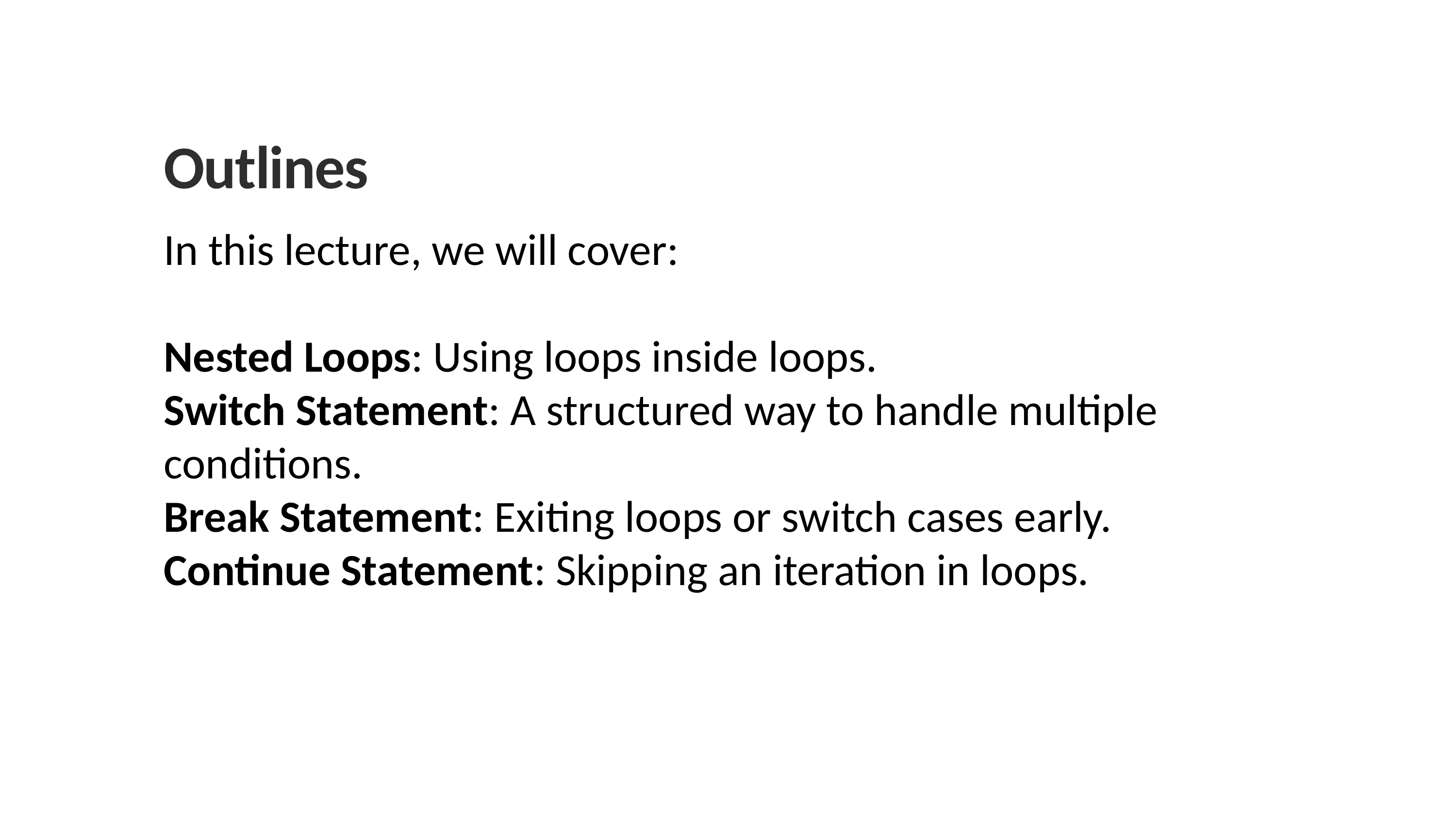

Outlines
In this lecture, we will cover:

Nested Loops: Using loops inside loops.
Switch Statement: A structured way to handle multiple conditions.
Break Statement: Exiting loops or switch cases early.
Continue Statement: Skipping an iteration in loops.